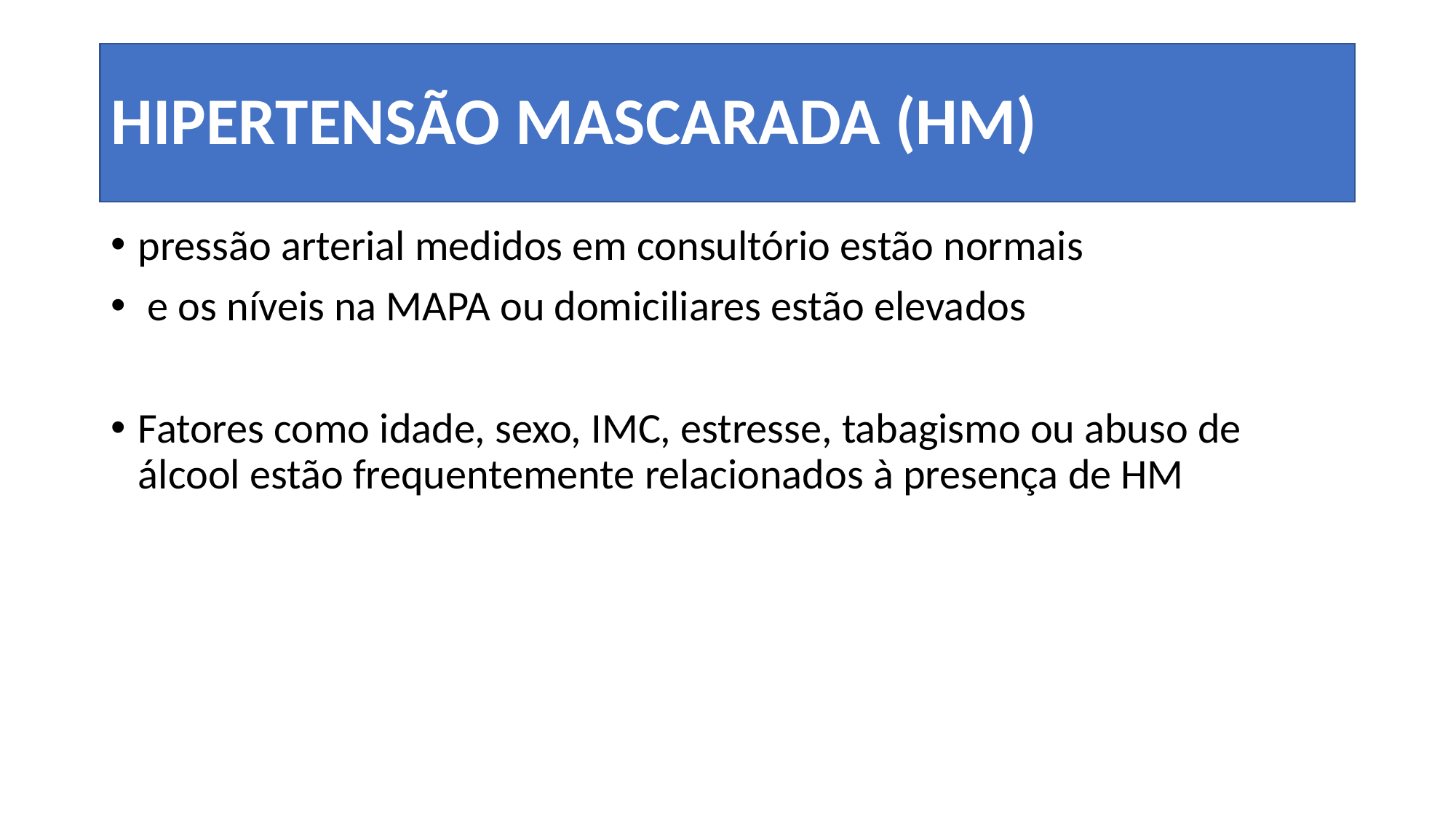

HIPERTENSÃO MASCARADA (HM)
pressão arterial medidos em consultório estão normais
 e os níveis na MAPA ou domiciliares estão elevados

Fatores como idade, sexo, IMC, estresse, tabagismo ou abuso de álcool estão frequentemente relacionados à presença de HM